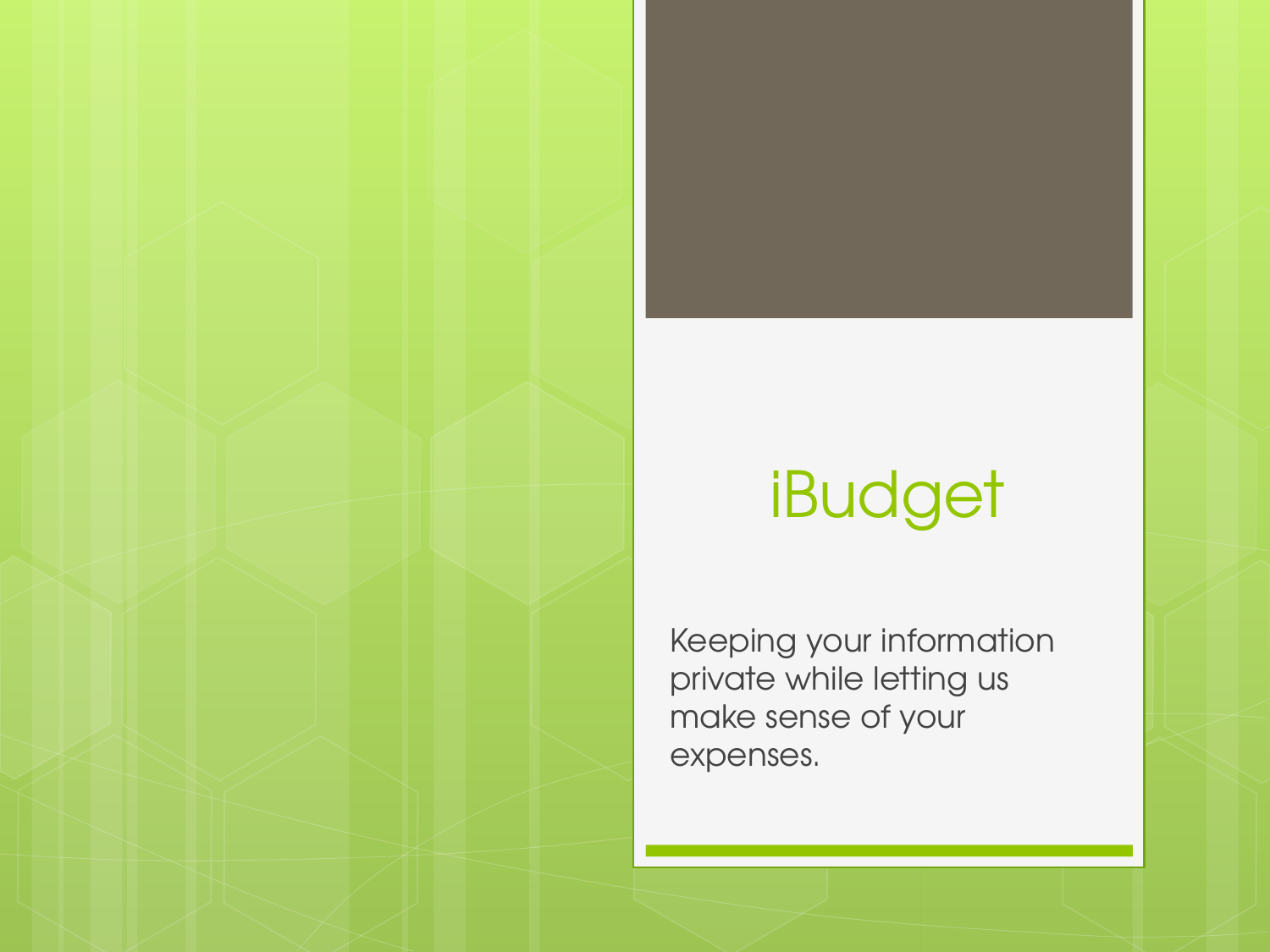

# iBudget
Keeping your information private while letting us make sense of your expenses.